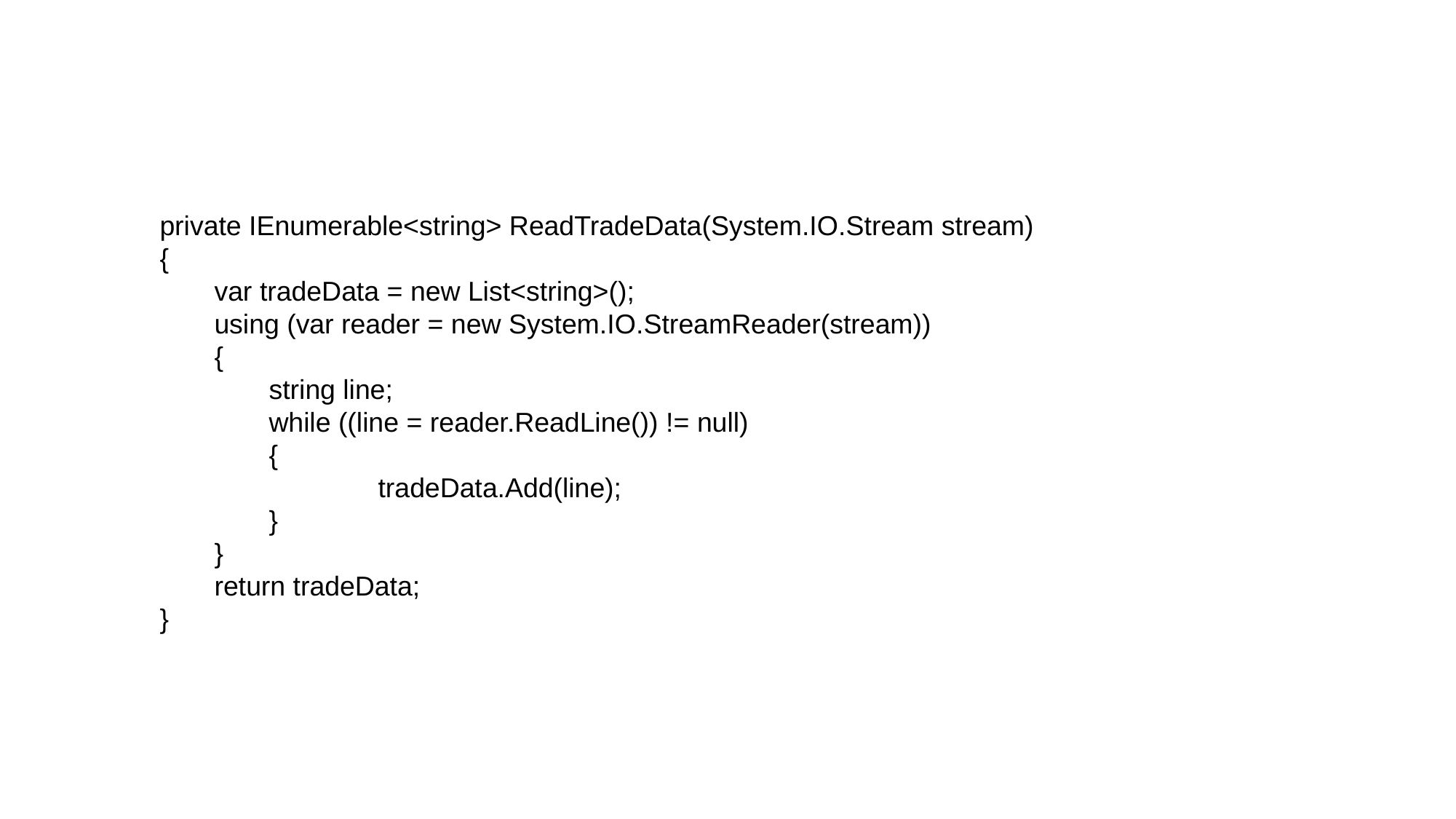

private IEnumerable<string> ReadTradeData(System.IO.Stream stream)
{
var tradeData = new List<string>();
using (var reader = new System.IO.StreamReader(stream))
{
string line;
while ((line = reader.ReadLine()) != null)
{
	tradeData.Add(line);
}
}
return tradeData;
}